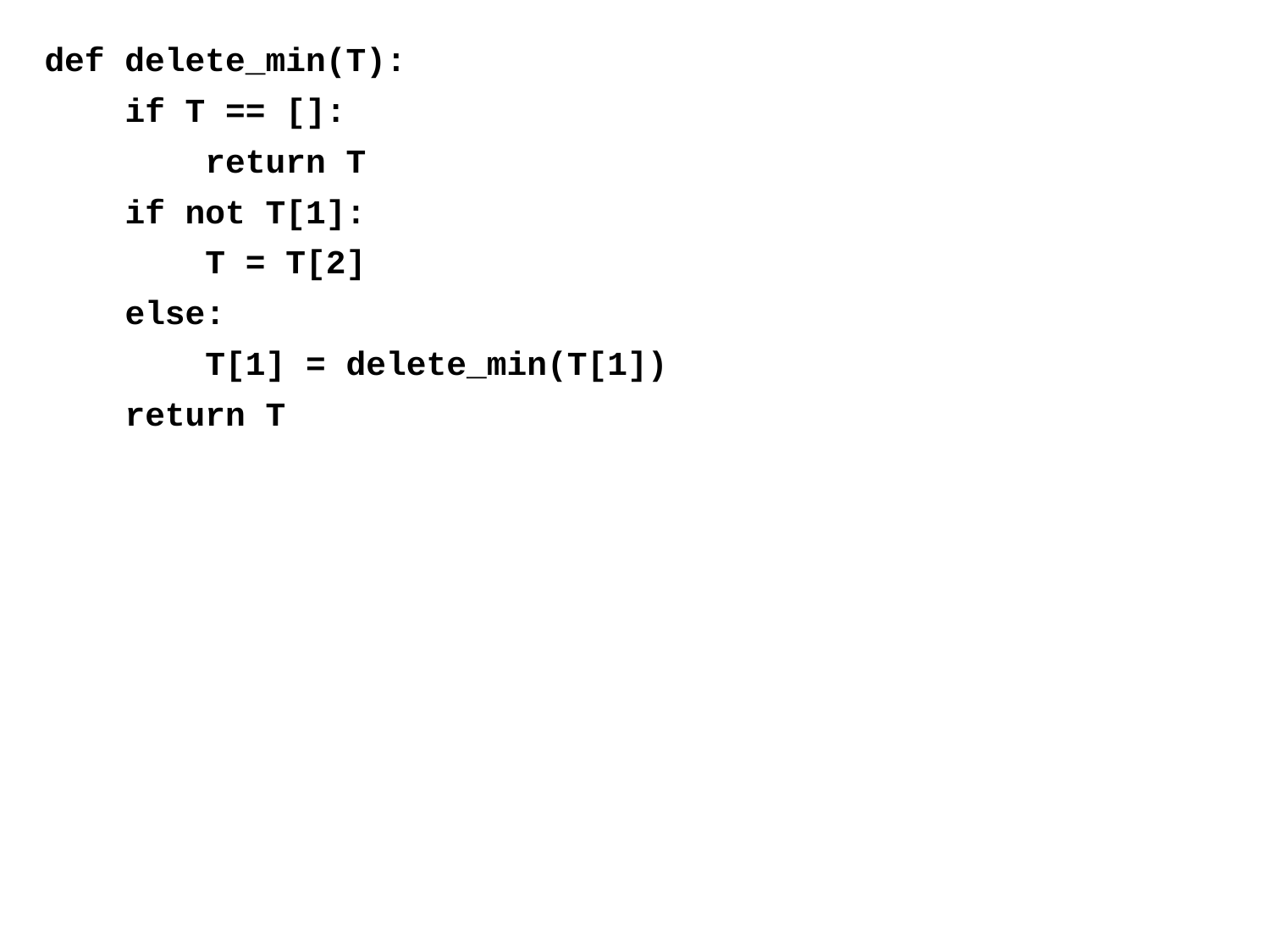

def delete_min(T):
    if T == []:
        return T
    if not T[1]:
        T = T[2]
    else:
        T[1] = delete_min(T[1])
    return T